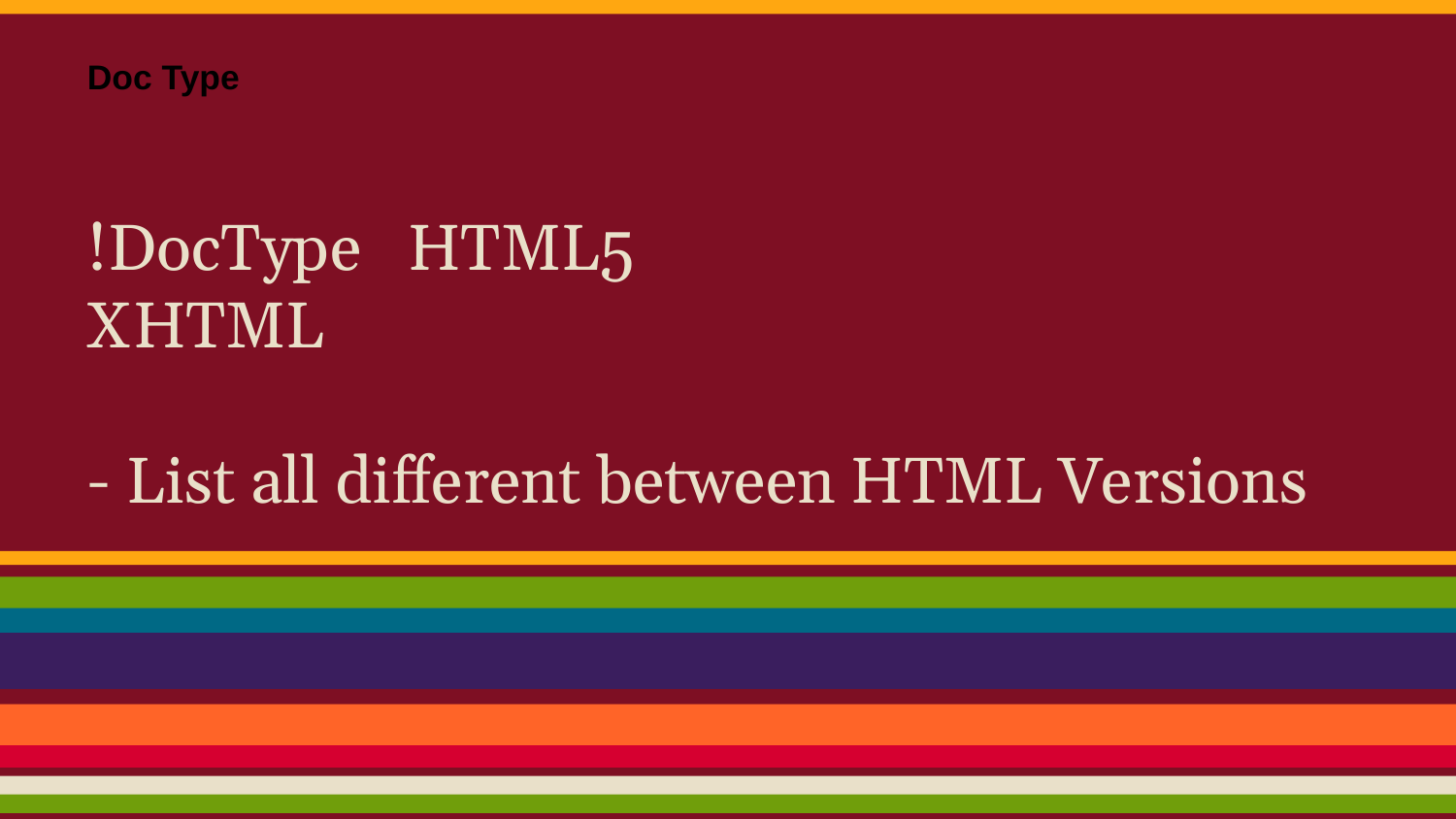

Doc Type

!DocType   HTML5
XHTML

- List all different between HTML Versions